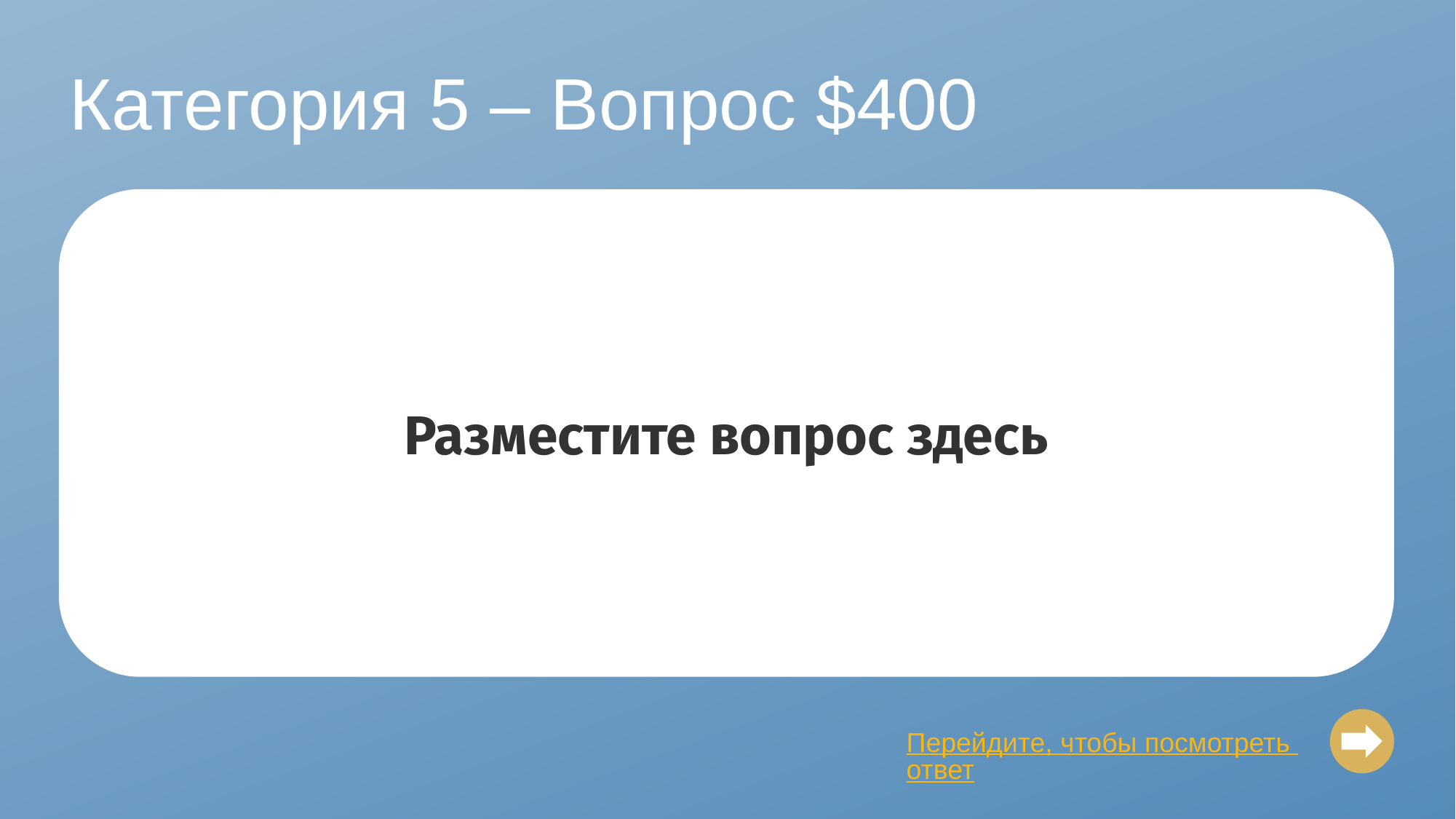

# Категория 5 – Вопрос $400
Разместите вопрос здесь

Перейдите, чтобы посмотреть ответ